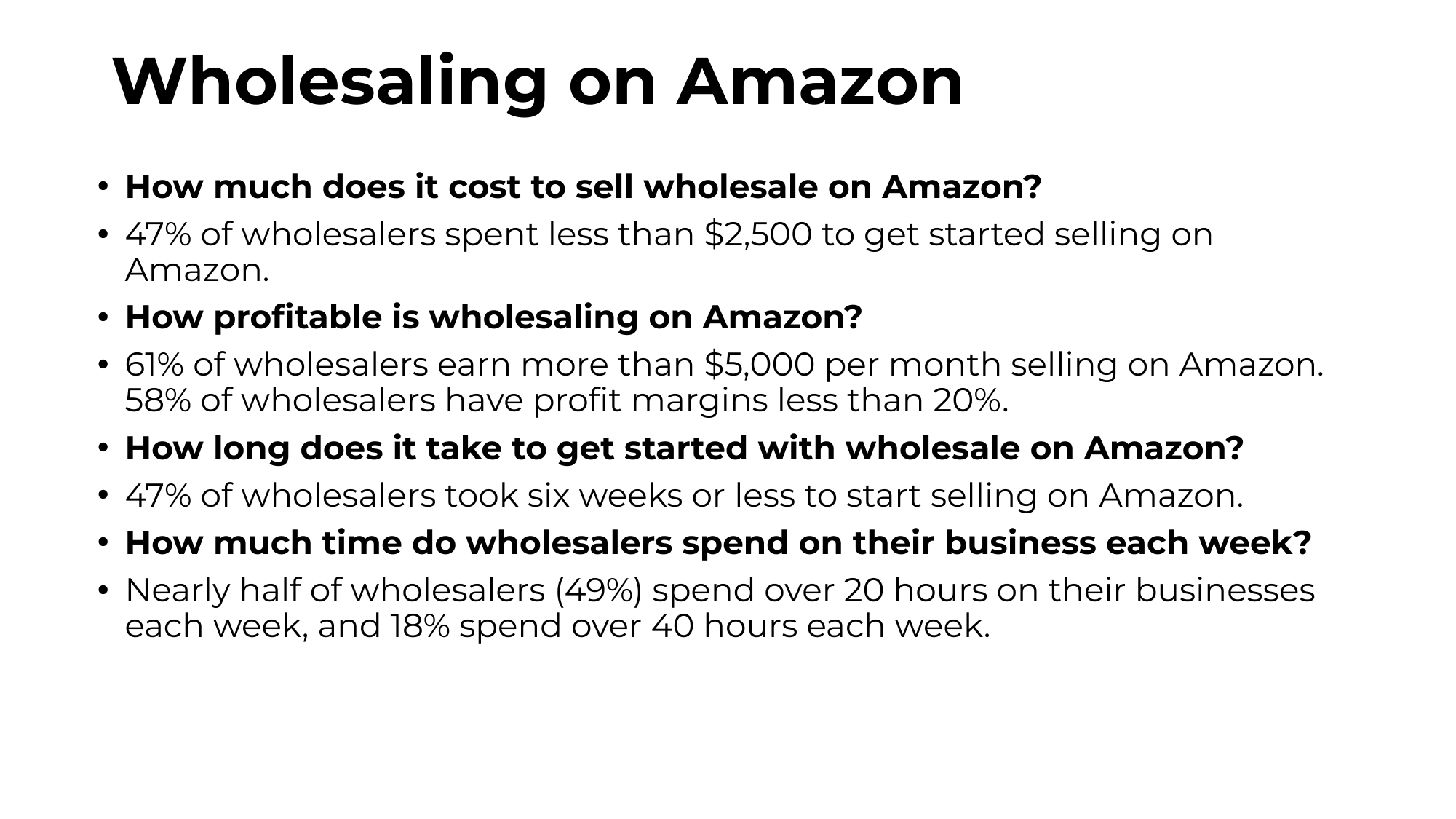

# Wholesaling on Amazon
How much does it cost to sell wholesale on Amazon?
47% of wholesalers spent less than $2,500 to get started selling on Amazon.
How profitable is wholesaling on Amazon?
61% of wholesalers earn more than $5,000 per month selling on Amazon. 58% of wholesalers have profit margins less than 20%.
How long does it take to get started with wholesale on Amazon?
47% of wholesalers took six weeks or less to start selling on Amazon.
How much time do wholesalers spend on their business each week?
Nearly half of wholesalers (49%) spend over 20 hours on their businesses each week, and 18% spend over 40 hours each week.